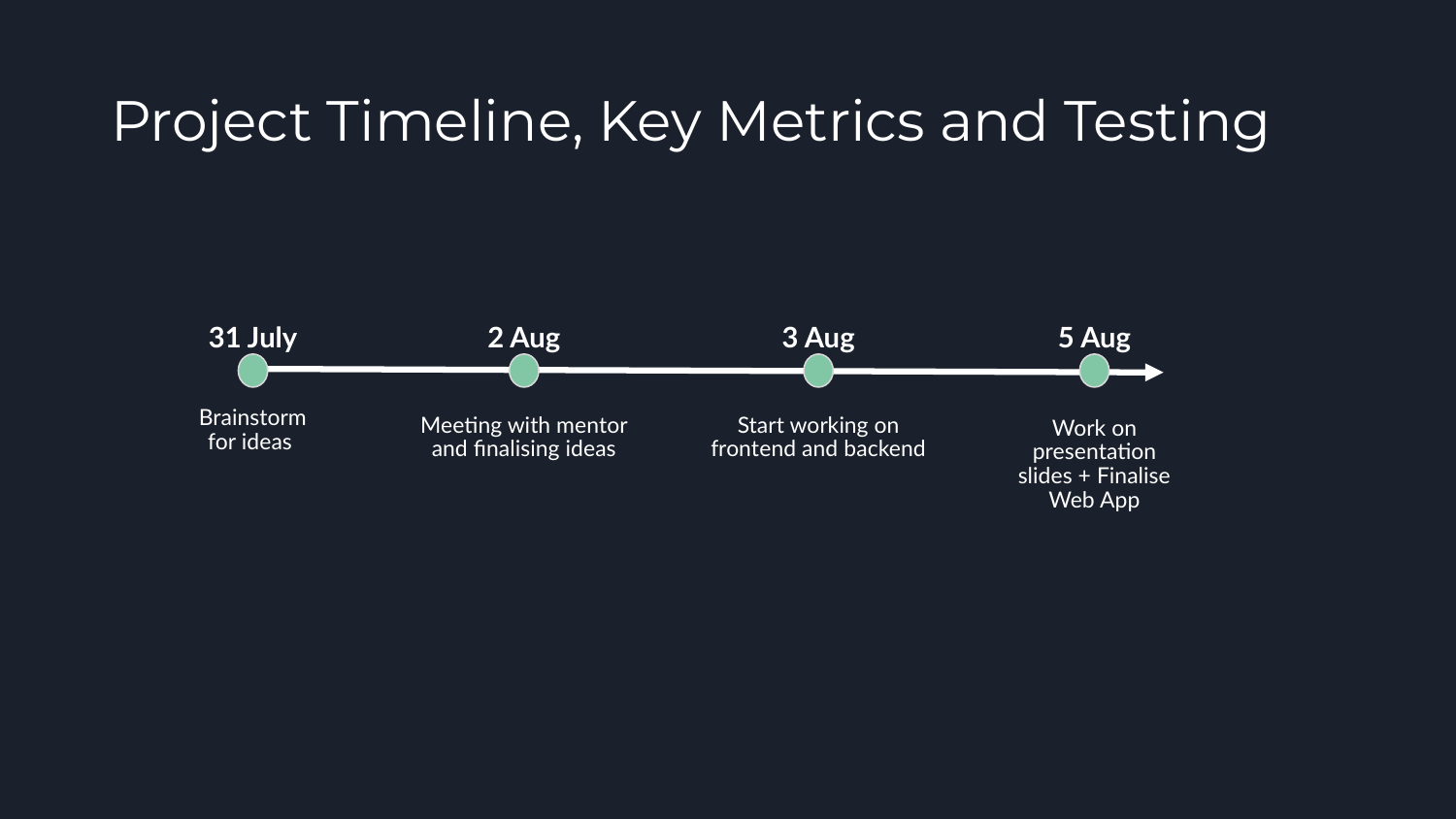

# Project Timeline, Key Metrics and Testing
31 July
2 Aug
3 Aug
5 Aug

Brainstorm for ideas
Meeting with mentor and finalising ideas

Start working on frontend and backend
Work on presentation slides + Finalise Web App